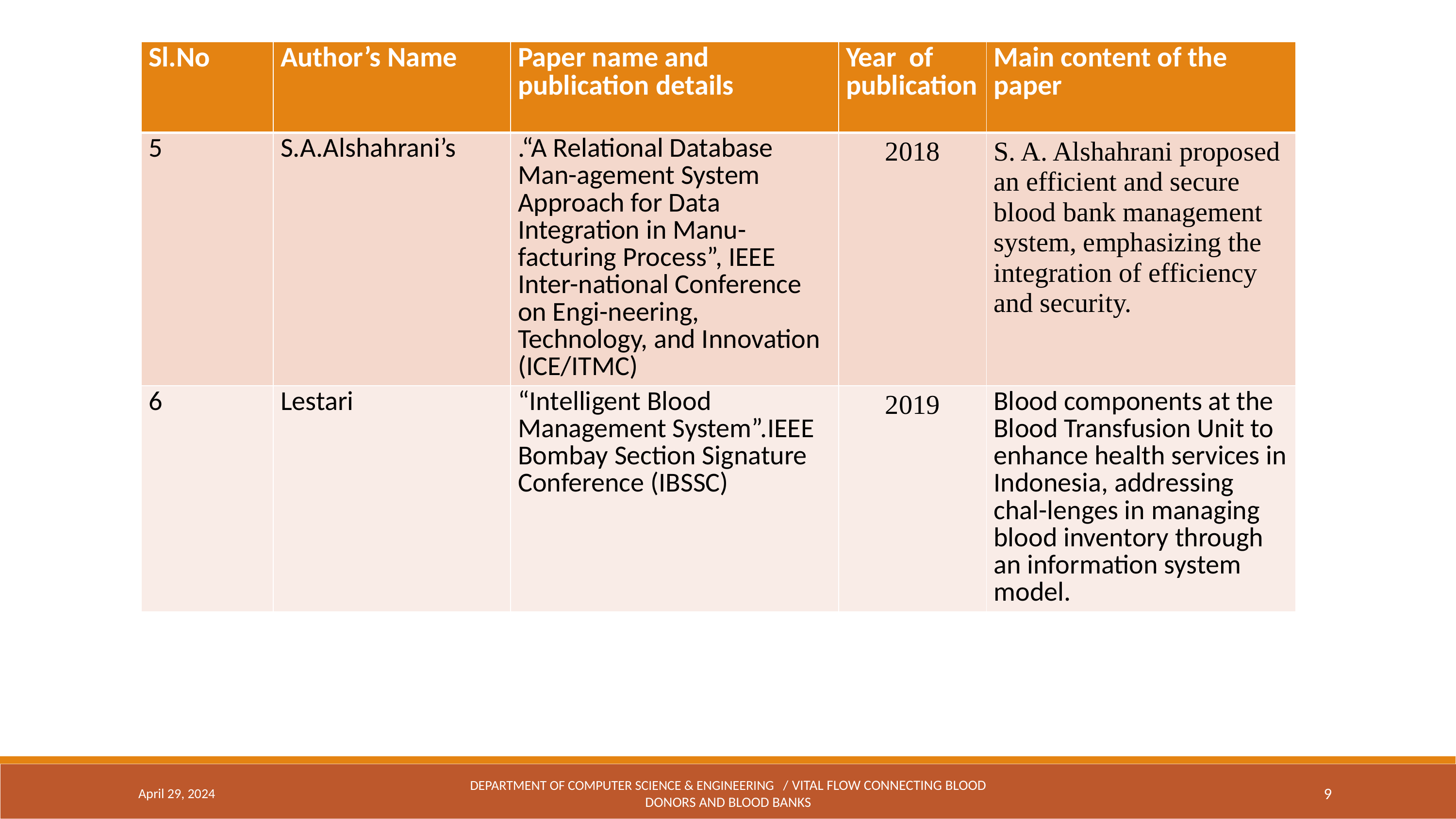

| Sl.No | Author’s Name | Paper name and publication details | Year of publication | Main content of the paper |
| --- | --- | --- | --- | --- |
| 5 | S.A.Alshahrani’s | .“A Relational Database Man-agement System Approach for Data Integration in Manu-facturing Process”, IEEE Inter-national Conference on Engi-neering, Technology, and Innovation (ICE/ITMC) | 2018 | S. A. Alshahrani proposed an efficient and secure blood bank management system, emphasizing the integration of efficiency and security. |
| 6 | Lestari | “Intelligent Blood Management System”.IEEE Bombay Section Signature Conference (IBSSC) | 2019 | Blood components at the Blood Transfusion Unit to enhance health services in Indonesia, addressing chal-lenges in managing blood inventory through an information system model. |
April 29, 2024
DEPARTMENT OF COMPUTER SCIENCE & ENGINEERING   / Vital flow Connecting Blood Donors and Blood Banks
9